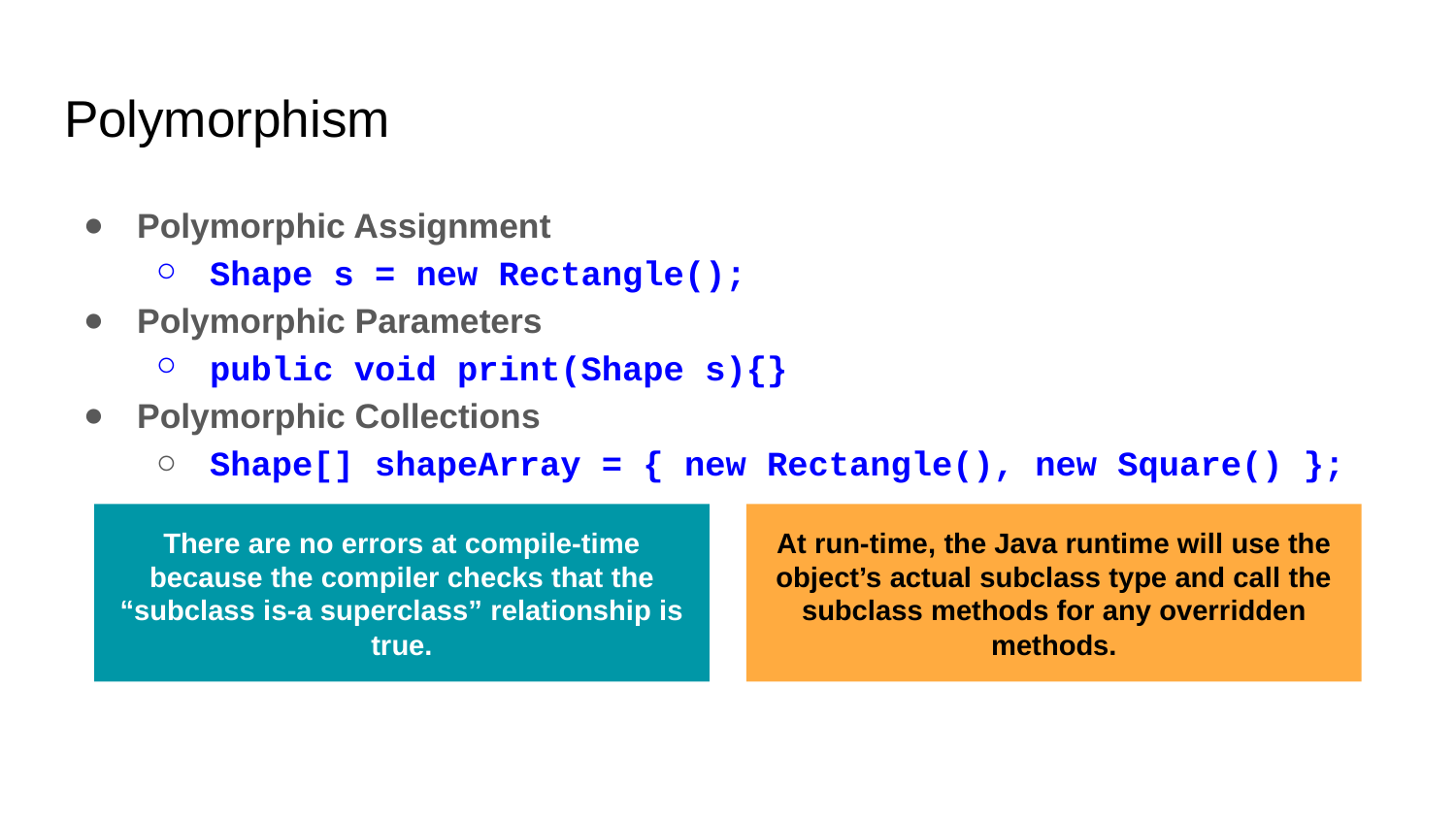

# Polymorphism
Polymorphic Assignment
Shape s = new Rectangle();
Polymorphic Parameters
public void print(Shape s){}
Polymorphic Collections
Shape[] shapeArray = { new Rectangle(), new Square() };
There are no errors at compile-time because the compiler checks that the “subclass is-a superclass” relationship is true.
At run-time, the Java runtime will use the object’s actual subclass type and call the subclass methods for any overridden methods.